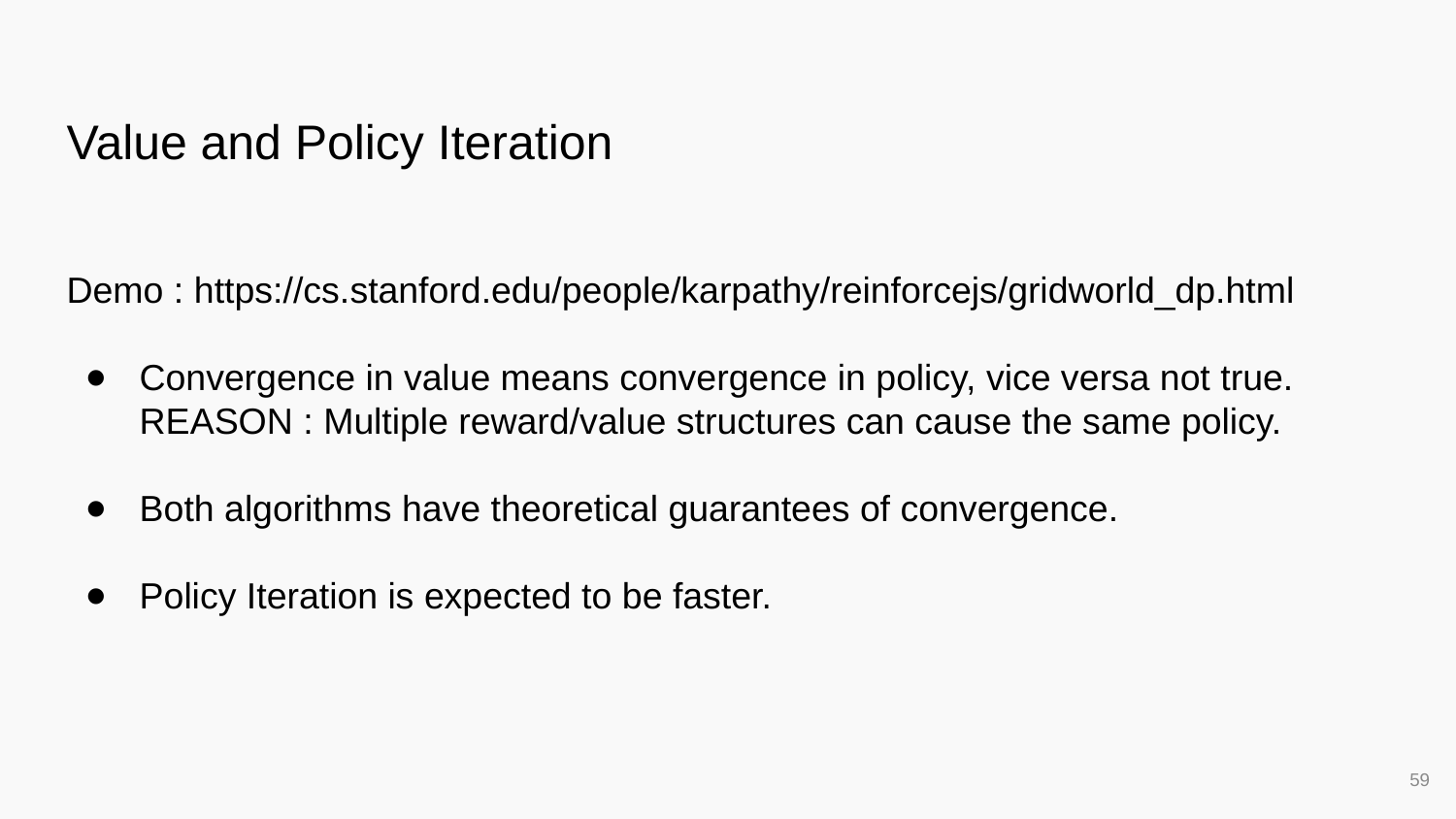

# Value and Policy Iteration
Demo : https://cs.stanford.edu/people/karpathy/reinforcejs/gridworld_dp.html

Convergence in value means convergence in policy, vice versa not true. REASON : Multiple reward/value structures can cause the same policy.

Both algorithms have theoretical guarantees of convergence.

Policy Iteration is expected to be faster.

59